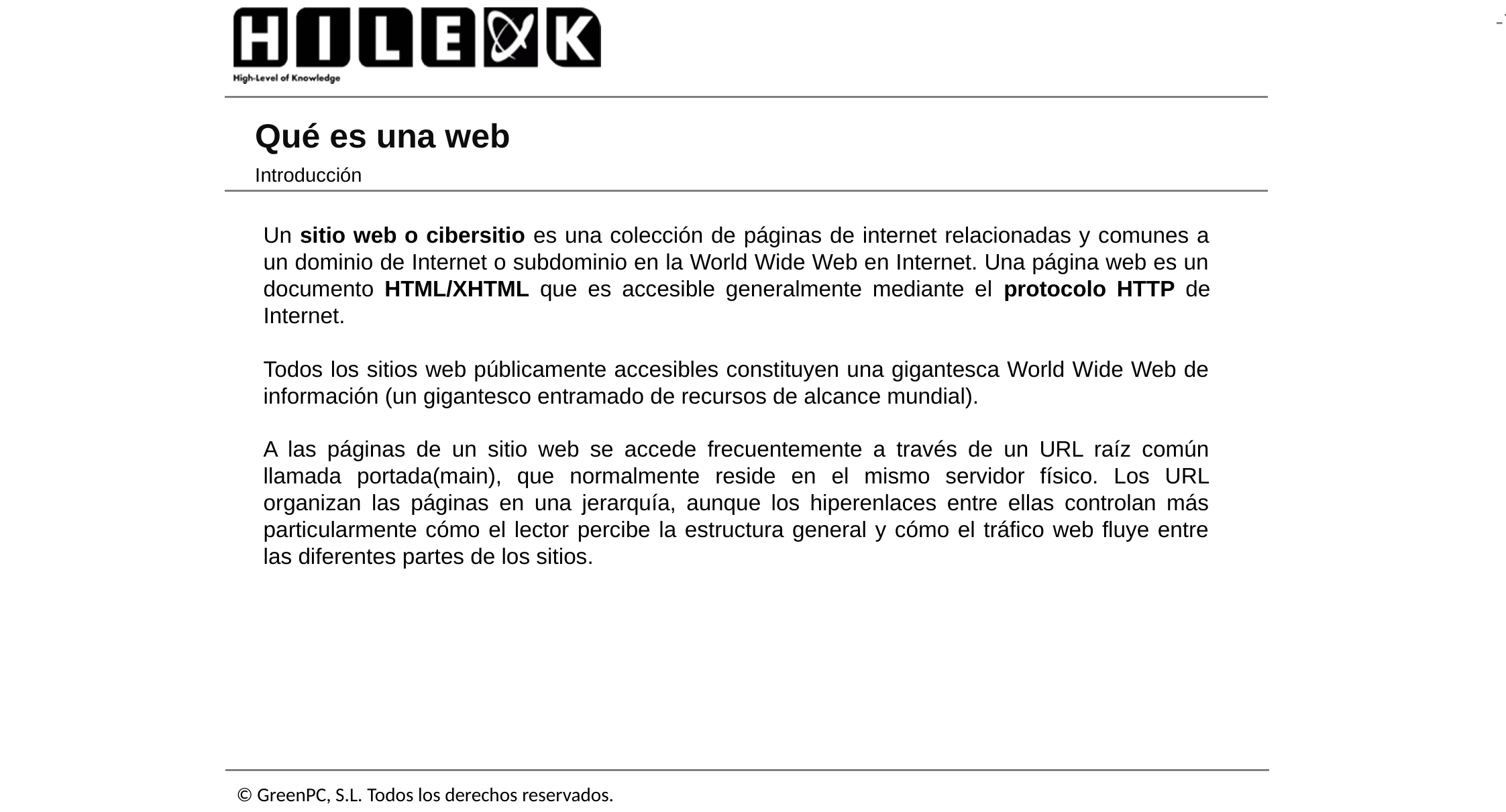

# Qué es una web
Introducción
Un sitio web o cibersitio es una colección de páginas de internet relacionadas y comunes a un dominio de Internet o subdominio en la World Wide Web en Internet. Una página web es un documento HTML/XHTML que es accesible generalmente mediante el protocolo HTTP de Internet.

Todos los sitios web públicamente accesibles constituyen una gigantesca World Wide Web de información (un gigantesco entramado de recursos de alcance mundial).

A las páginas de un sitio web se accede frecuentemente a través de un URL raíz común llamada portada(main), que normalmente reside en el mismo servidor físico. Los URL organizan las páginas en una jerarquía, aunque los hiperenlaces entre ellas controlan más particularmente cómo el lector percibe la estructura general y cómo el tráfico web fluye entre las diferentes partes de los sitios.